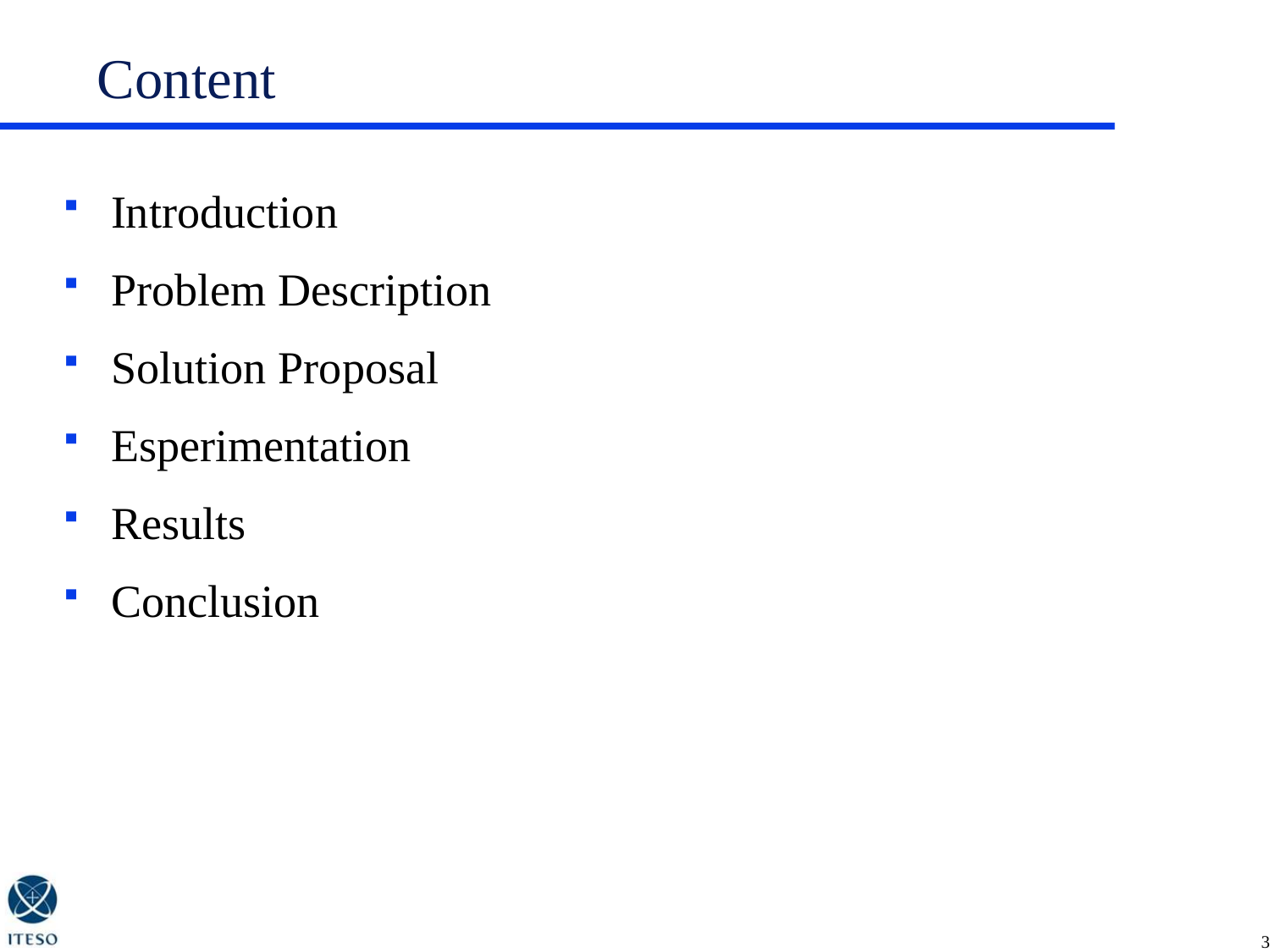

# Content
Introduction
Problem Description
Solution Proposal
Esperimentation
Results
Conclusion